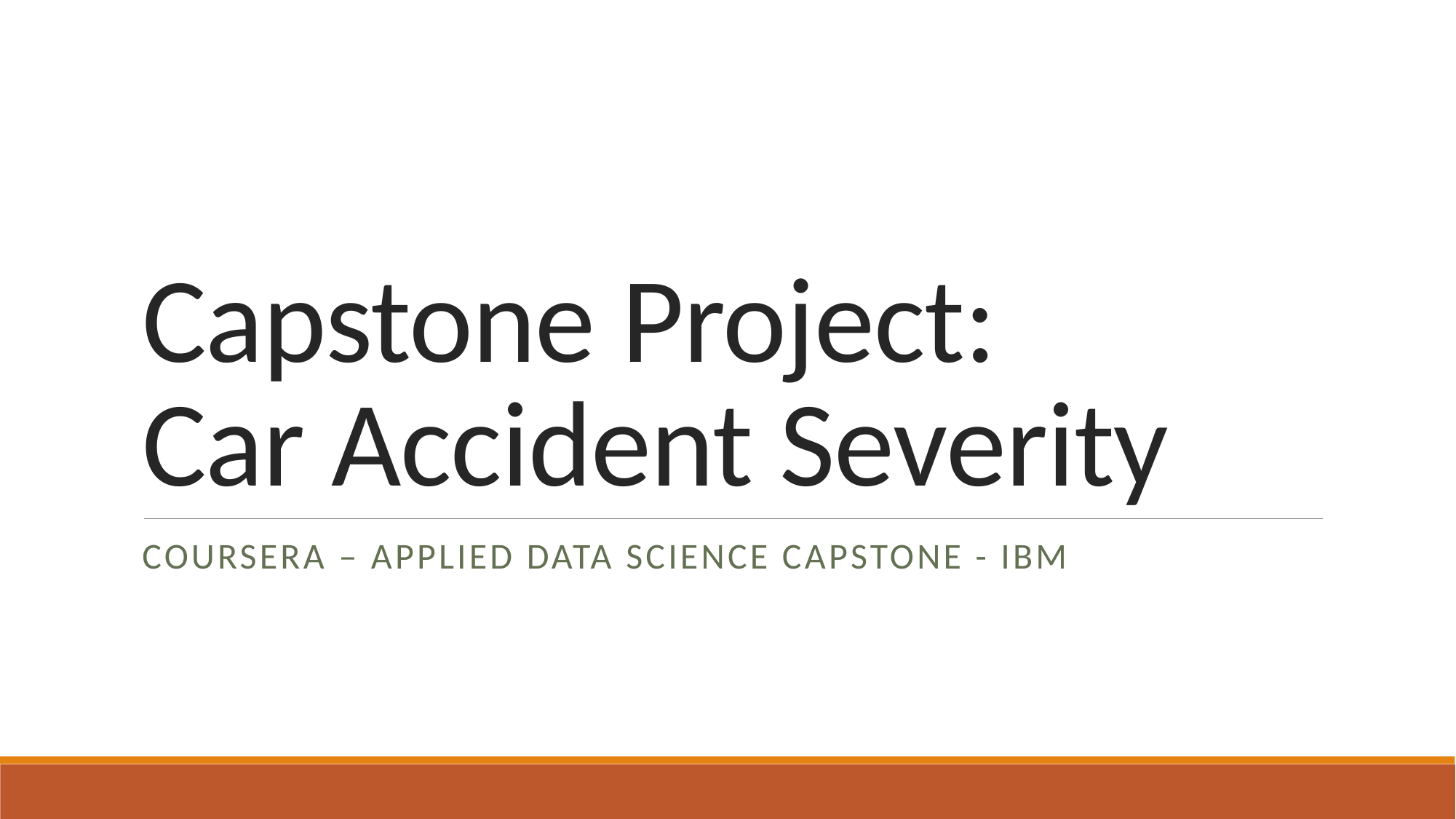

# Capstone Project: Car Accident Severity
Coursera – Applied Data Science Capstone - IBM